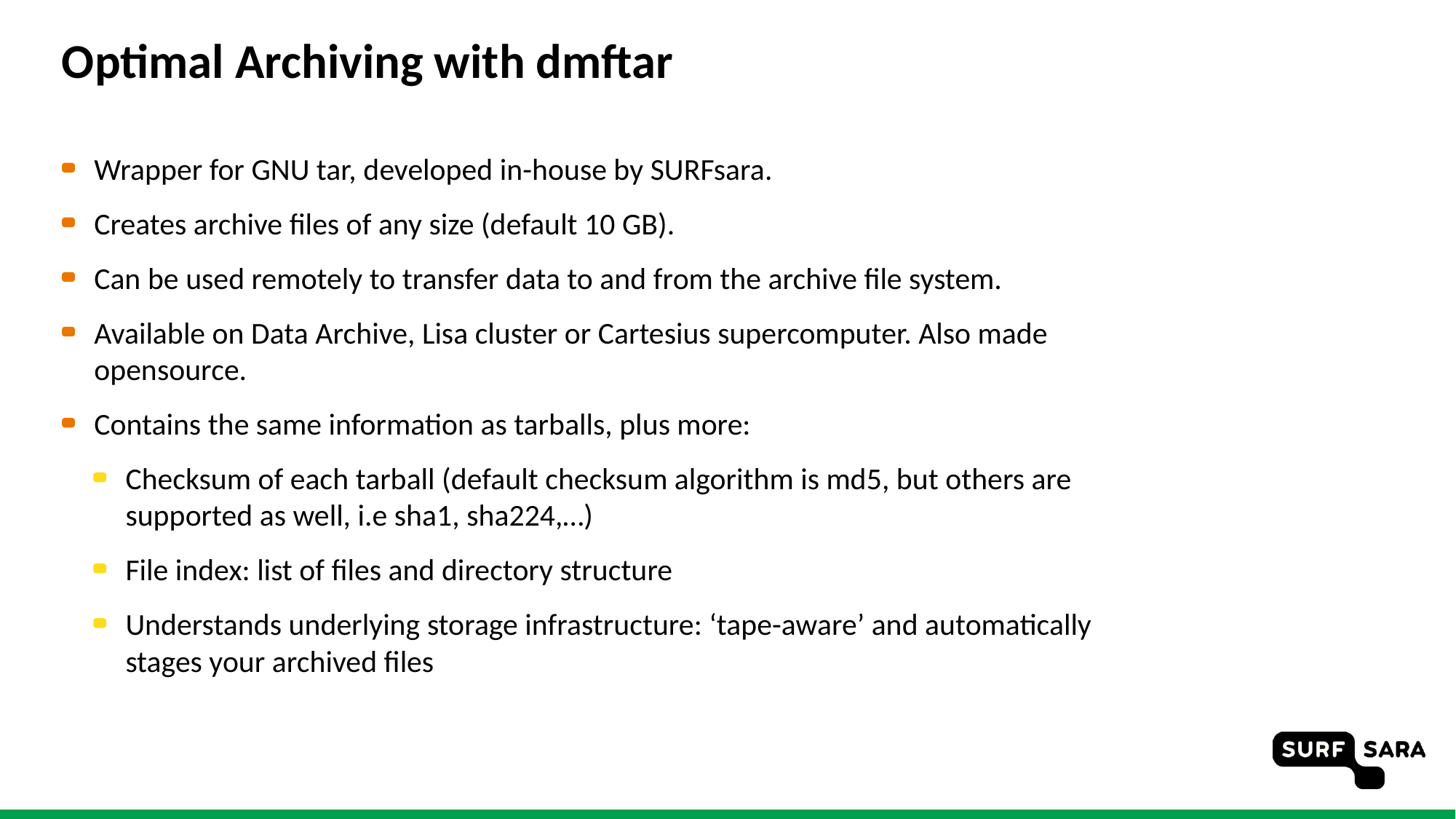

# Optimal Archiving with dmftar
Wrapper for GNU tar, developed in-house by SURFsara.
Creates archive files of any size (default 10 GB).
Can be used remotely to transfer data to and from the archive file system.
Available on Data Archive, Lisa cluster or Cartesius supercomputer. Also made opensource.
Contains the same information as tarballs, plus more:
Checksum of each tarball (default checksum algorithm is md5, but others are supported as well, i.e sha1, sha224,…)
File index: list of files and directory structure
Understands underlying storage infrastructure: ‘tape-aware’ and automatically stages your archived files